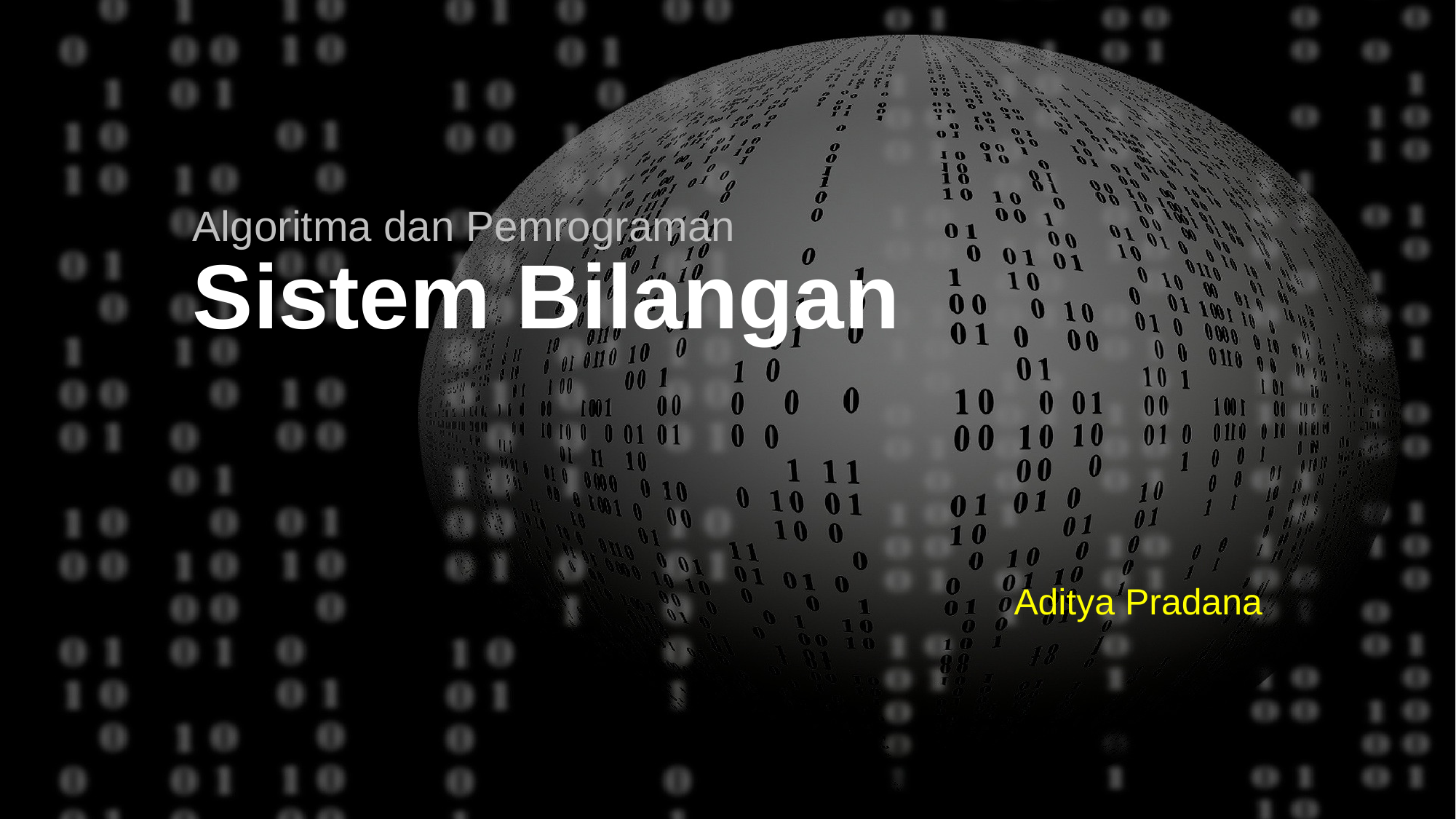

# Algoritma dan Pemrograman Sistem Bilangan
Aditya Pradana